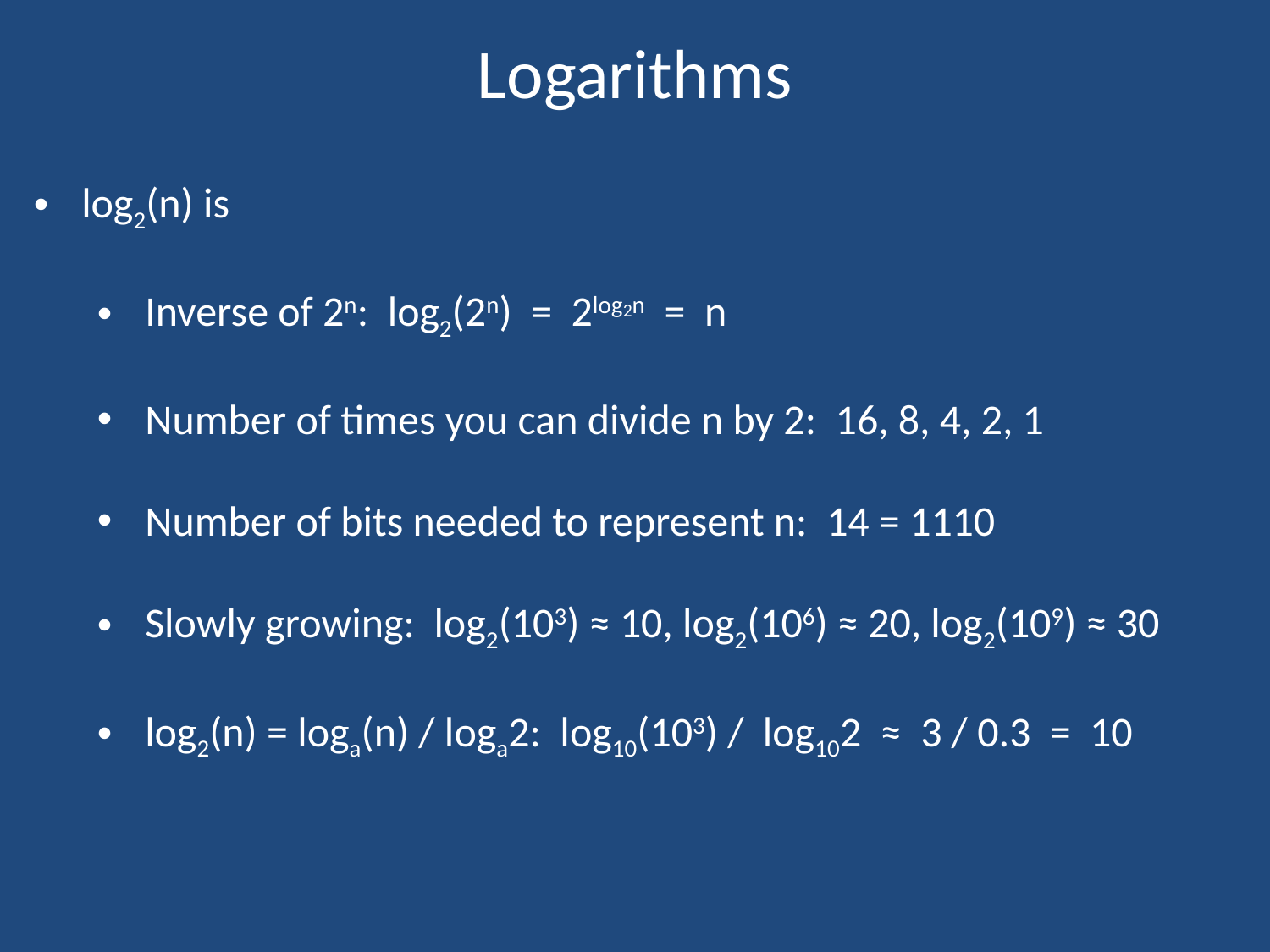

# Logarithms
log2(n) is
Inverse of 2n:  log2(2n)  =  2log2n  =  n

Number of times you can divide n by 2:  16, 8, 4, 2, 1

Number of bits needed to represent n:  14 = 1110

Slowly growing:  log2(103) ≈ 10, log2(106) ≈ 20, log2(109) ≈ 30

log2(n) = loga(n) / loga2:  log10(103) /  log102  ≈  3 / 0.3  =  10